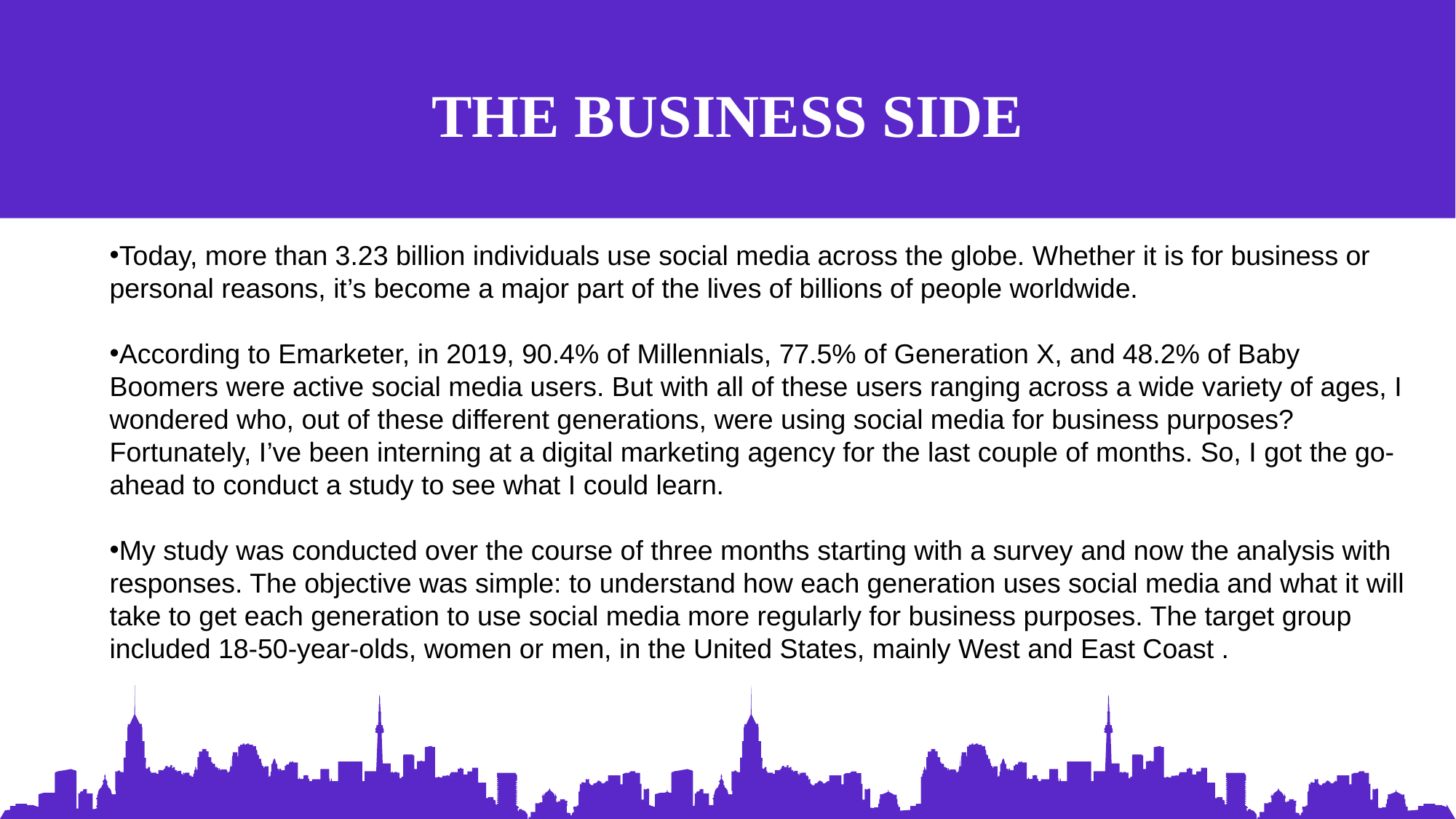

THE BUSINESS SIDE
Today, more than 3.23 billion individuals use social media across the globe. Whether it is for business or personal reasons, it’s become a major part of the lives of billions of people worldwide.

According to Emarketer, in 2019, 90.4% of Millennials, 77.5% of Generation X, and 48.2% of Baby Boomers were active social media users. But with all of these users ranging across a wide variety of ages, I wondered who, out of these different generations, were using social media for business purposes? Fortunately, I’ve been interning at a digital marketing agency for the last couple of months. So, I got the go-ahead to conduct a study to see what I could learn.

My study was conducted over the course of three months starting with a survey and now the analysis with responses. The objective was simple: to understand how each generation uses social media and what it will take to get each generation to use social media more regularly for business purposes. The target group included 18-50-year-olds, women or men, in the United States, mainly West and East Coast .